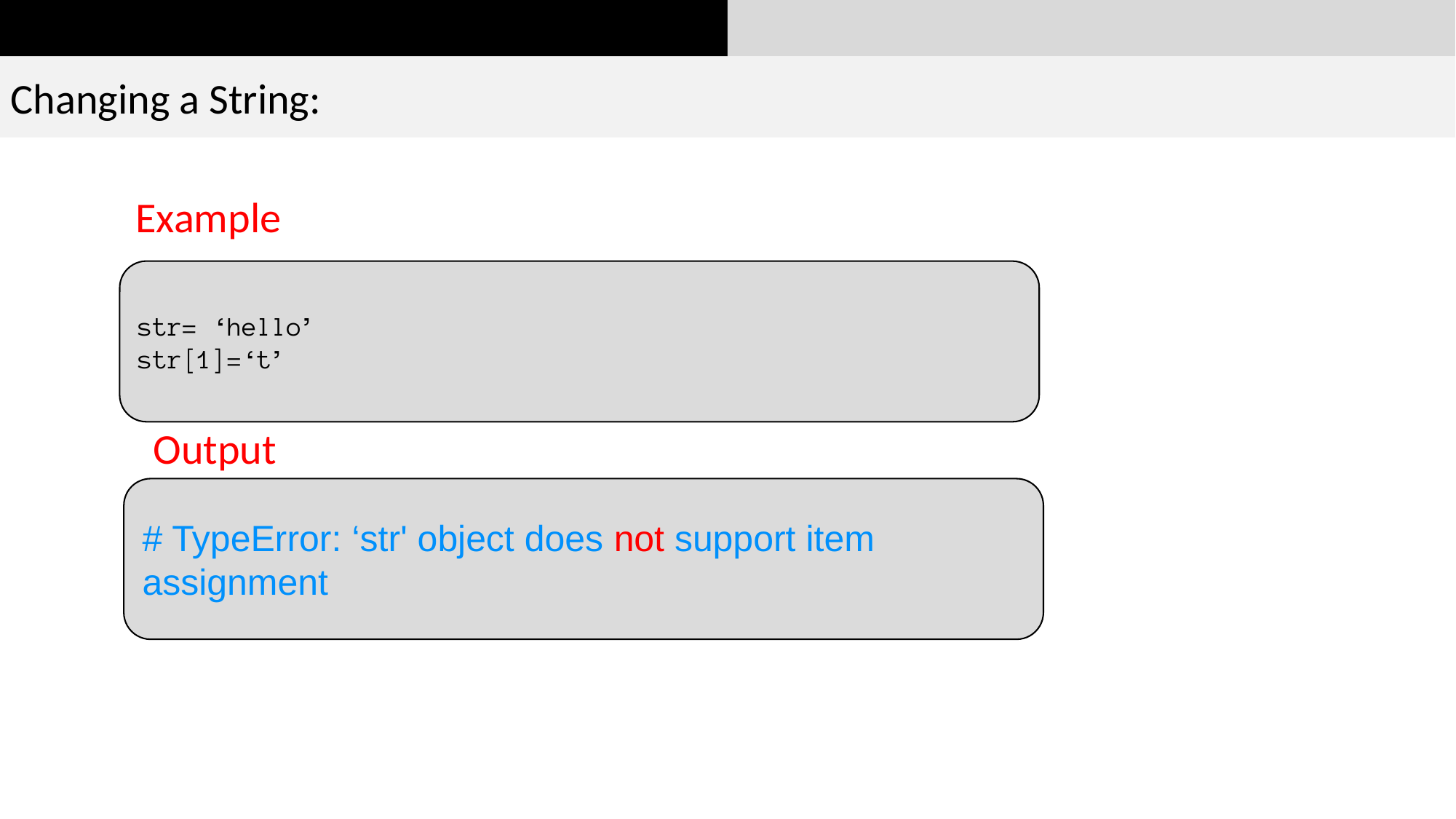

Changing a String:
Example
str= ‘hello’
str[1]=‘t’

Output
# TypeError: ‘str' object does not support item assignment